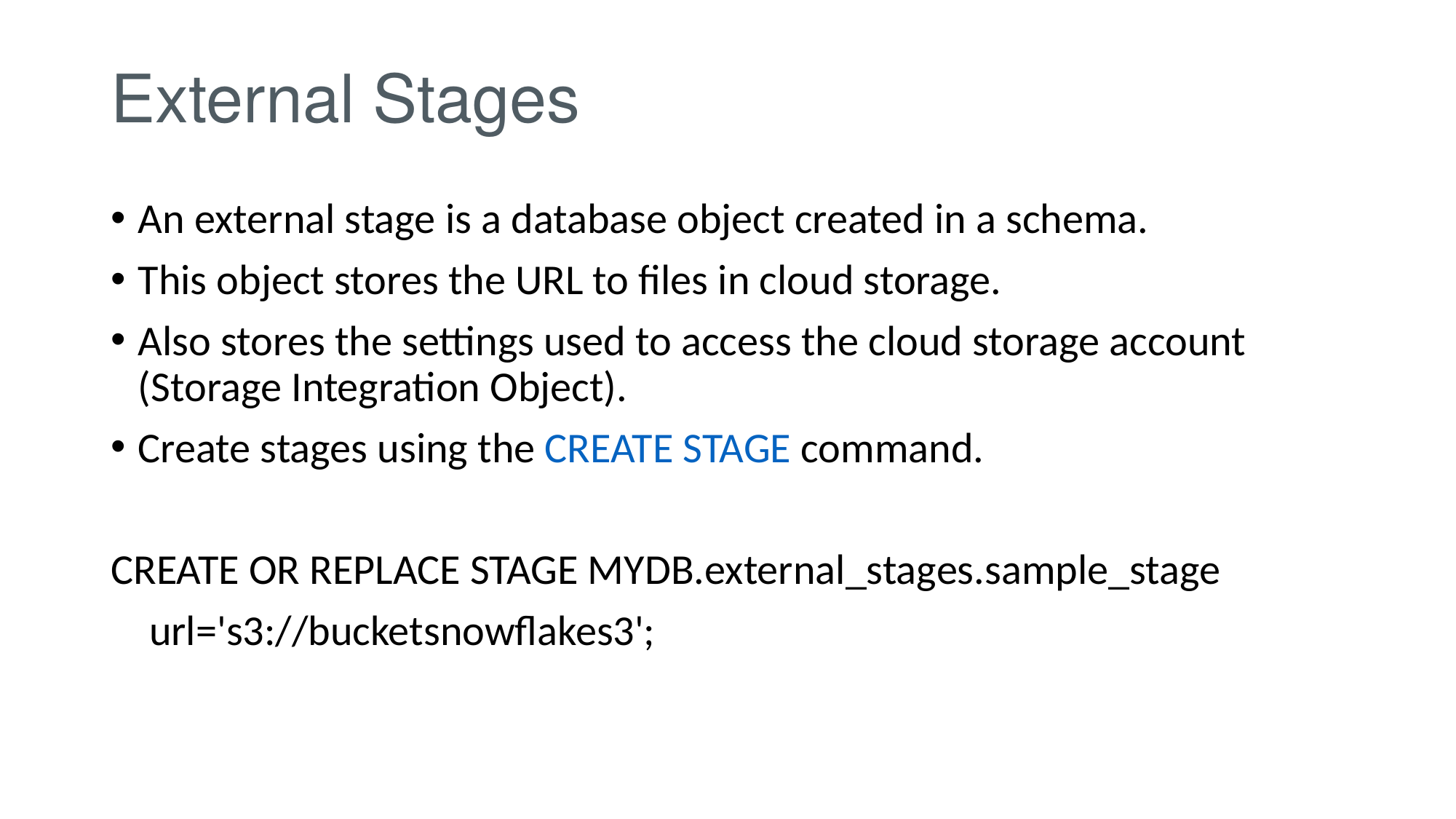

# External Stages
An external stage is a database object created in a schema.
This object stores the URL to files in cloud storage.
Also stores the settings used to access the cloud storage account (Storage Integration Object).
Create stages using the CREATE STAGE command.

CREATE OR REPLACE STAGE MYDB.external_stages.sample_stage
    url='s3://bucketsnowflakes3';